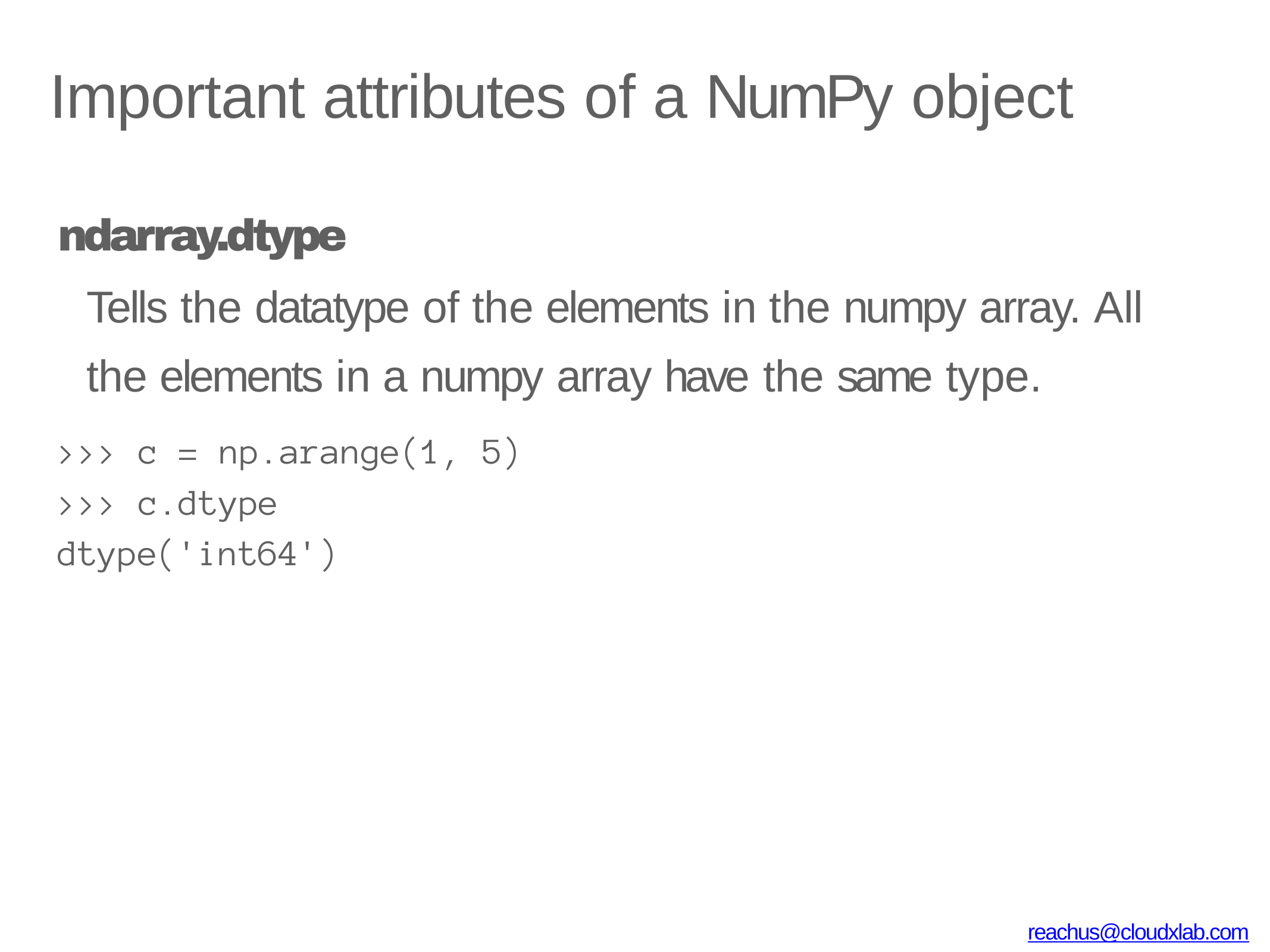

# Important attributes of a NumPy object
ndarray.dtype
Tells the datatype of the elements in the numpy array. All the elements in a numpy array have the same type.
>>> c = np.arange(1, 5)
>>> c.dtype dtype('int64')
reachus@cloudxlab.com